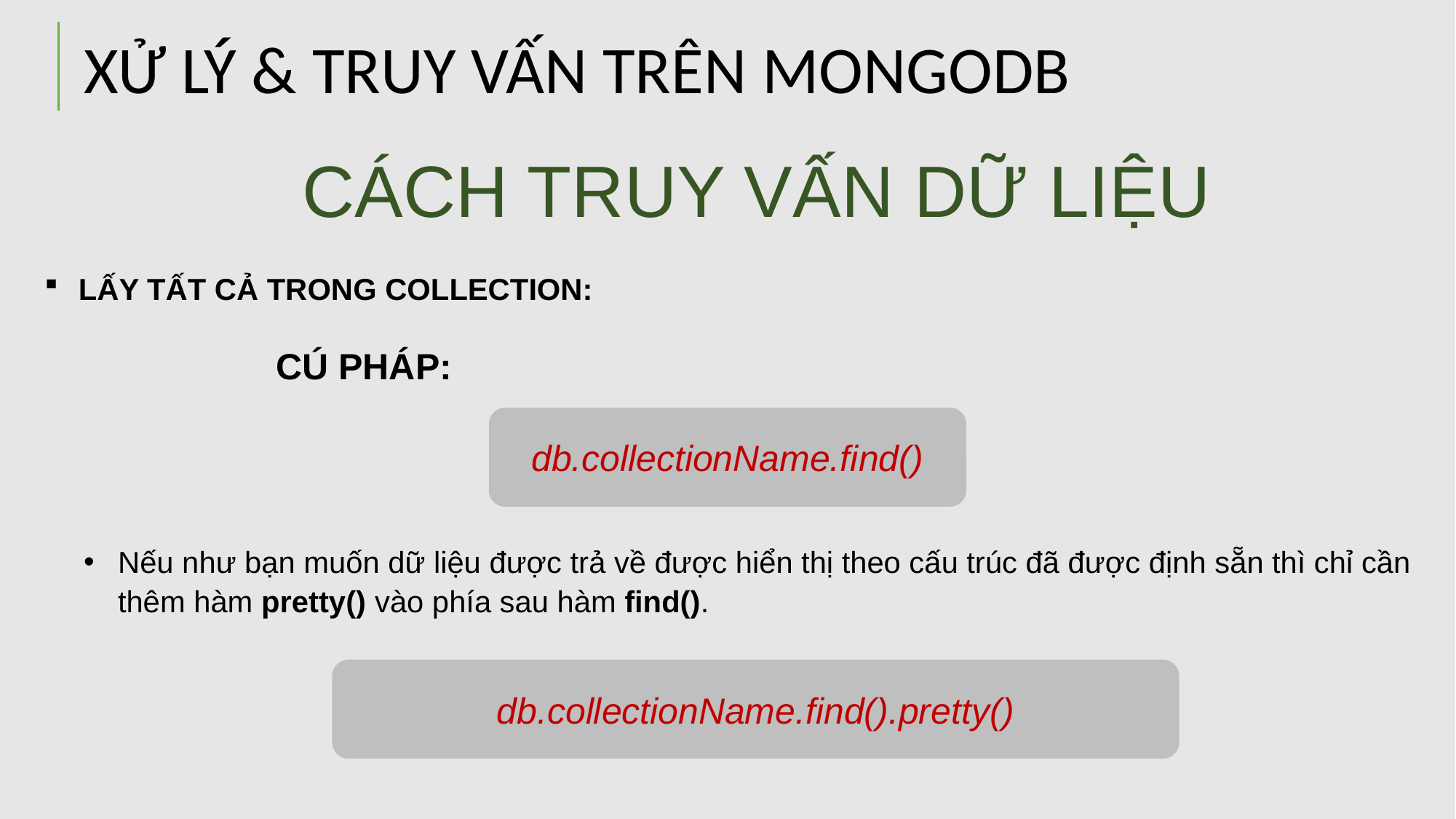

XỬ LÝ & TRUY VẤN TRÊN MONGODB
CÁCH TRUY VẤN DỮ LIỆU
LẤY TẤT CẢ TRONG COLLECTION:
CÚ PHÁP:

db.collectionName.find()

Nếu như bạn muốn dữ liệu được trả về được hiển thị theo cấu trúc đã được định sẵn thì chỉ cần thêm hàm pretty() vào phía sau hàm find().

db.collectionName.find().pretty()